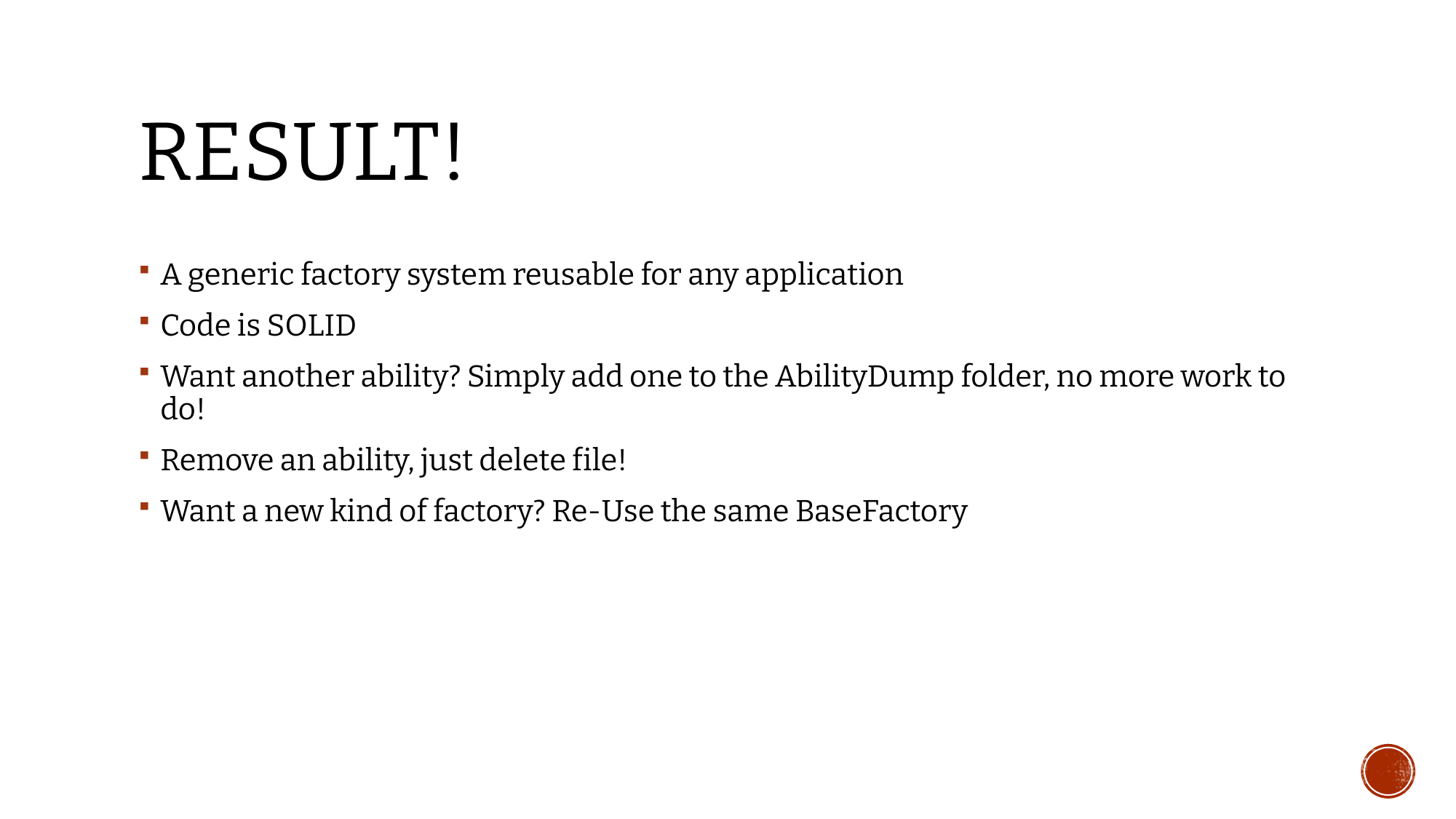

# Result!
A generic factory system reusable for any application
Code is SOLID
Want another ability? Simply add one to the AbilityDump folder, no more work to do!
Remove an ability, just delete file!
Want a new kind of factory? Re-Use the same BaseFactory